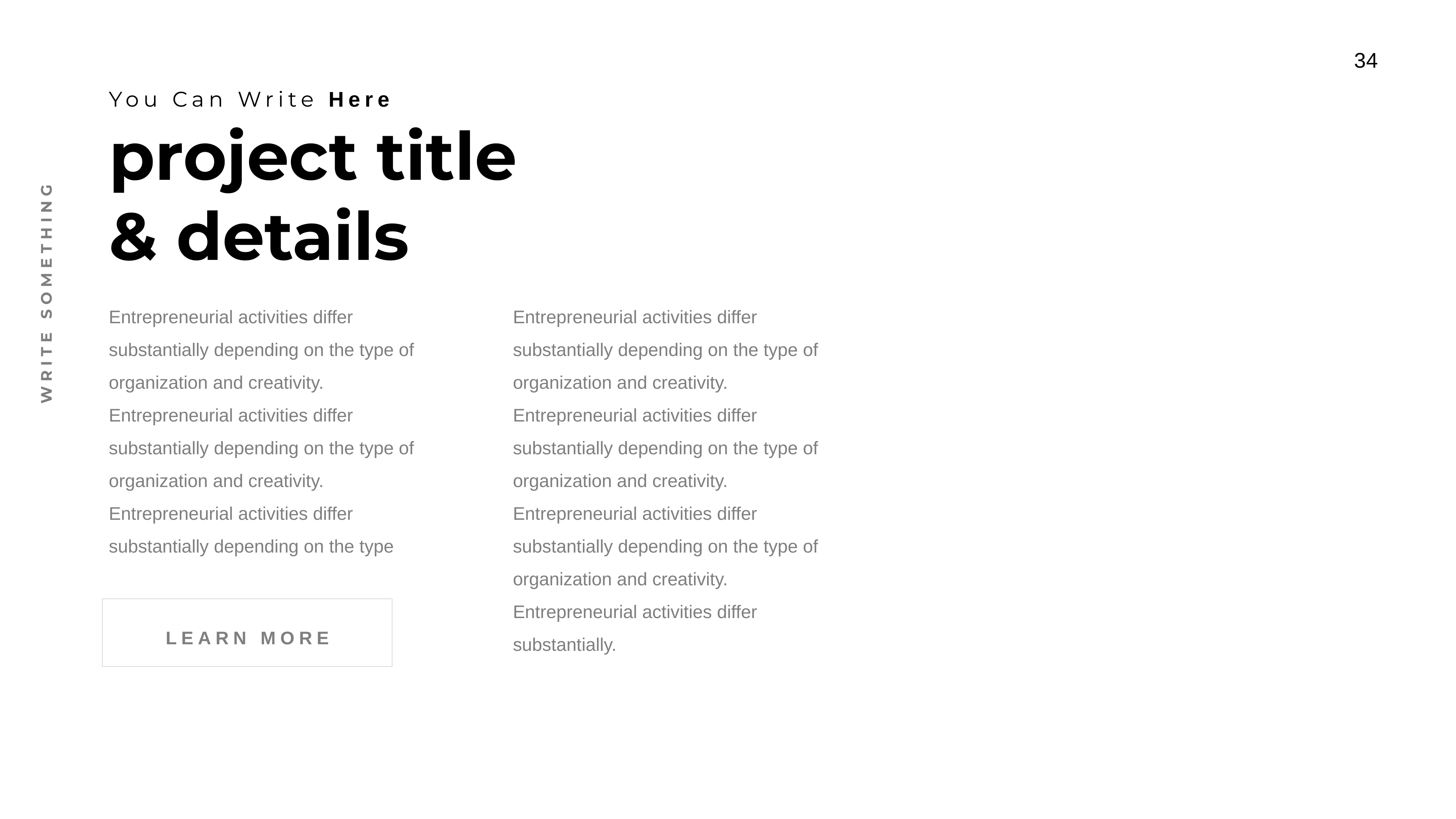

You Can Write Here
project title
& details
WRITE SOMETHING
Entrepreneurial activities differ substantially depending on the type of organization and creativity. Entrepreneurial activities differ substantially depending on the type of organization and creativity. Entrepreneurial activities differ substantially depending on the type
Entrepreneurial activities differ substantially depending on the type of organization and creativity. Entrepreneurial activities differ substantially depending on the type of organization and creativity. Entrepreneurial activities differ substantially depending on the type of organization and creativity. Entrepreneurial activities differ substantially.

LEARN MORE